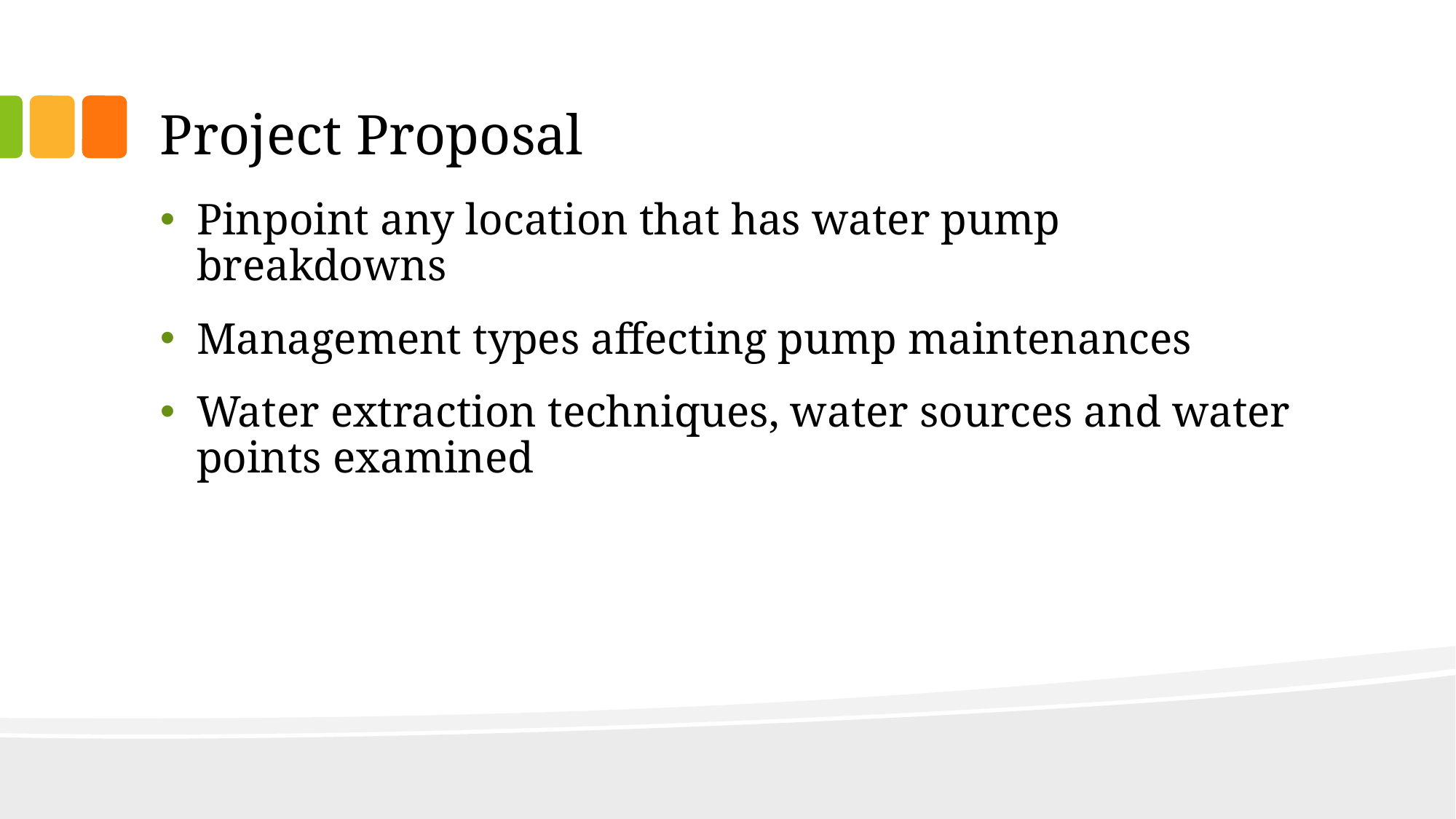

# Project Proposal
Pinpoint any location that has water pump breakdowns
Management types affecting pump maintenances
Water extraction techniques, water sources and water points examined